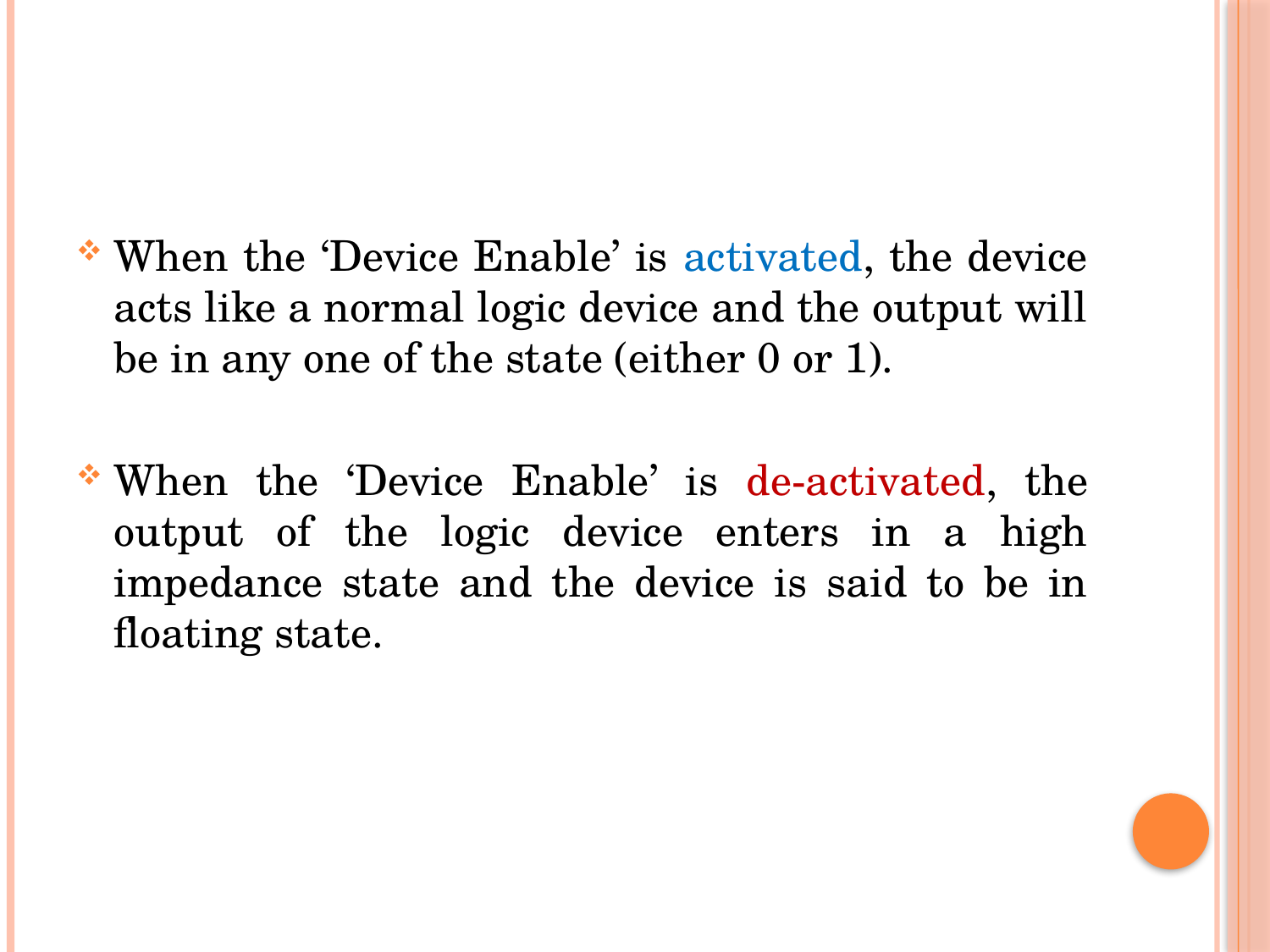

#
When the ‘Device Enable’ is activated, the device acts like a normal logic device and the output will be in any one of the state (either 0 or 1).

When the ‘Device Enable’ is de-activated, the output of the logic device enters in a high impedance state and the device is said to be in floating state.